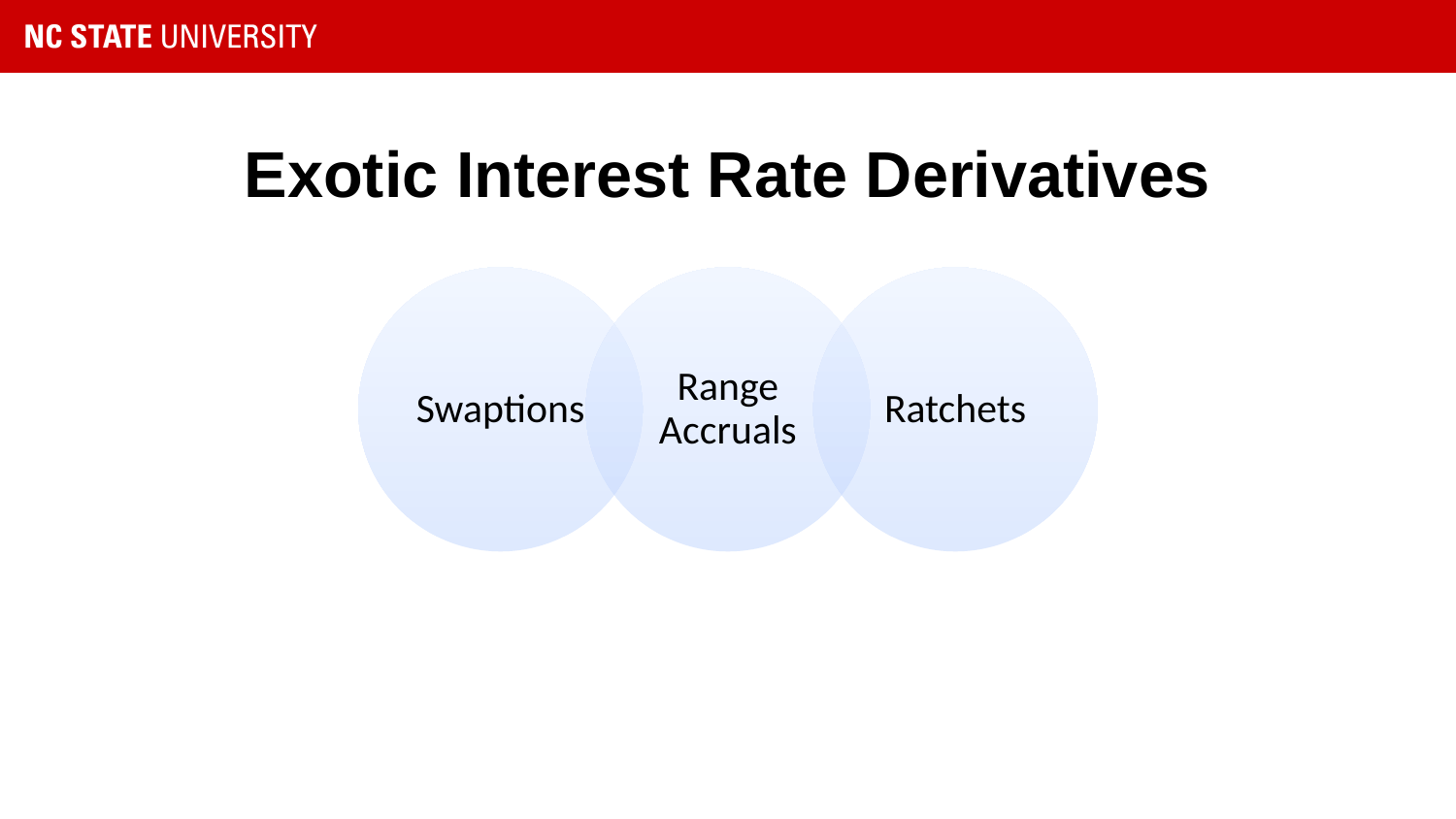

# Exotic Interest Rate Derivatives
Swaptions
Range Accruals
Ratchets